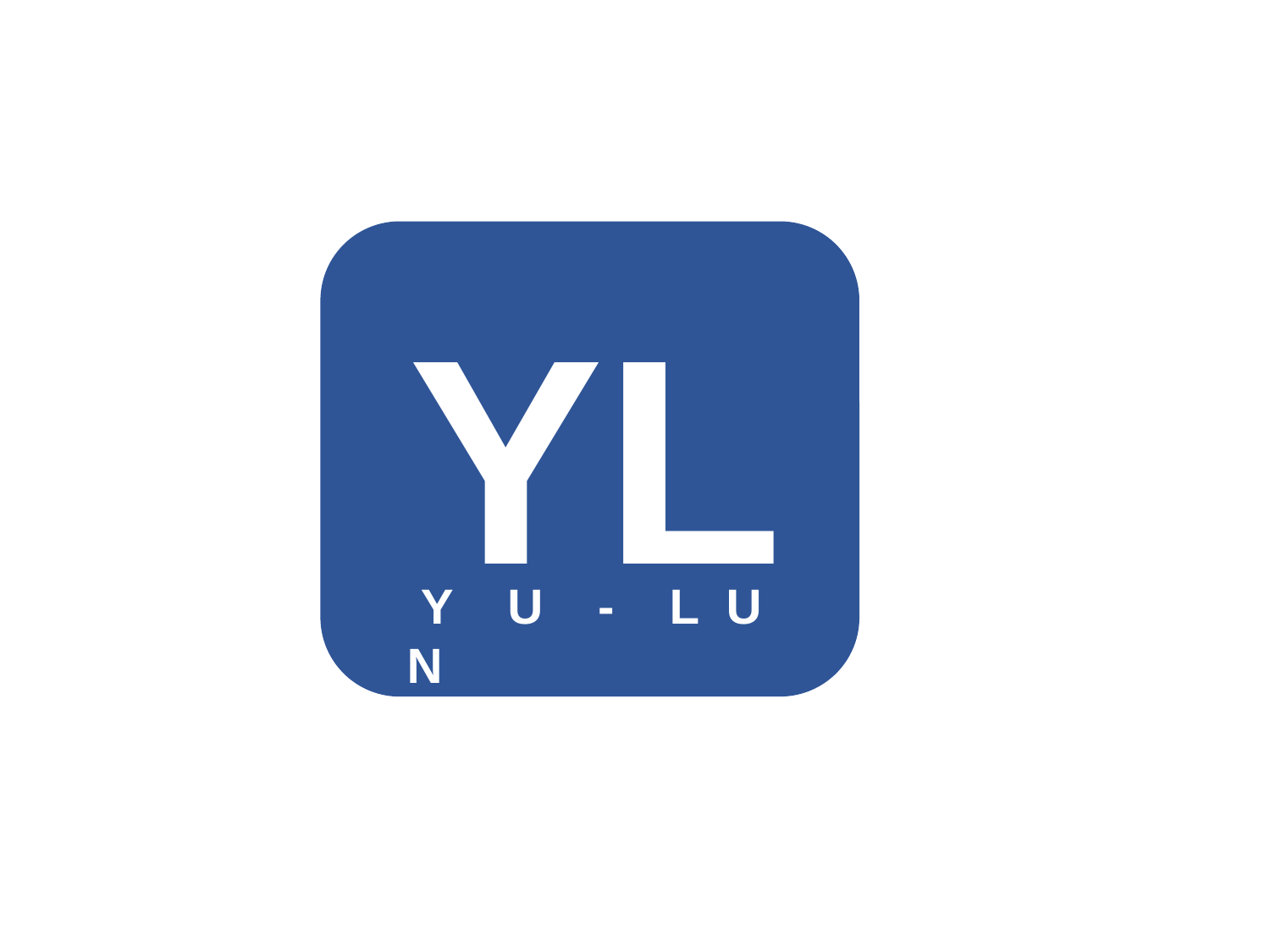

YL
 Y    U    -    L  U  N